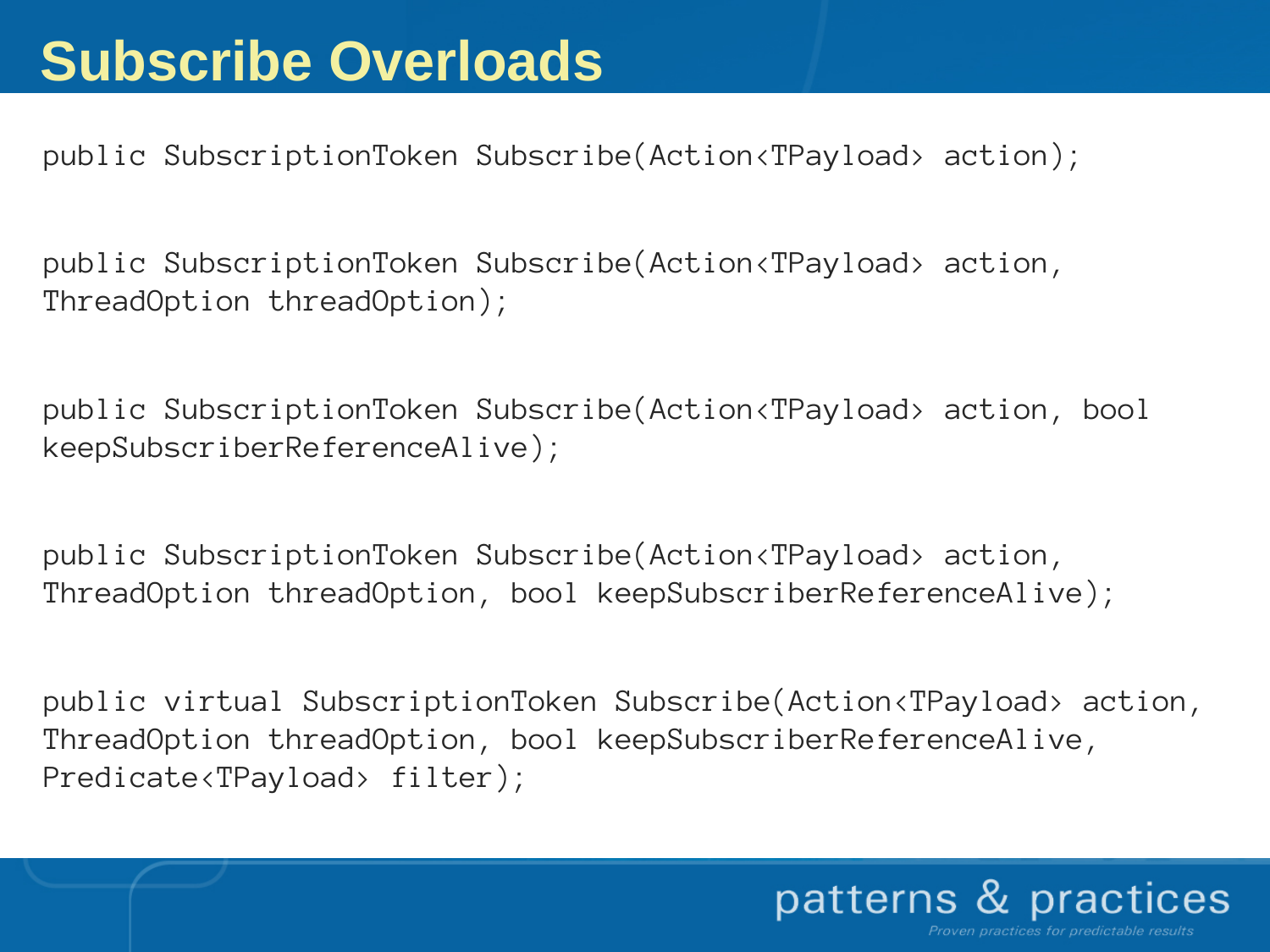

# Subscribe Overloads

public SubscriptionToken Subscribe(Action<TPayload> action);

public SubscriptionToken Subscribe(Action<TPayload> action, ThreadOption threadOption);

public SubscriptionToken Subscribe(Action<TPayload> action, bool keepSubscriberReferenceAlive);

public SubscriptionToken Subscribe(Action<TPayload> action, ThreadOption threadOption, bool keepSubscriberReferenceAlive);

public virtual SubscriptionToken Subscribe(Action<TPayload> action, ThreadOption threadOption, bool keepSubscriberReferenceAlive, Predicate<TPayload> filter);